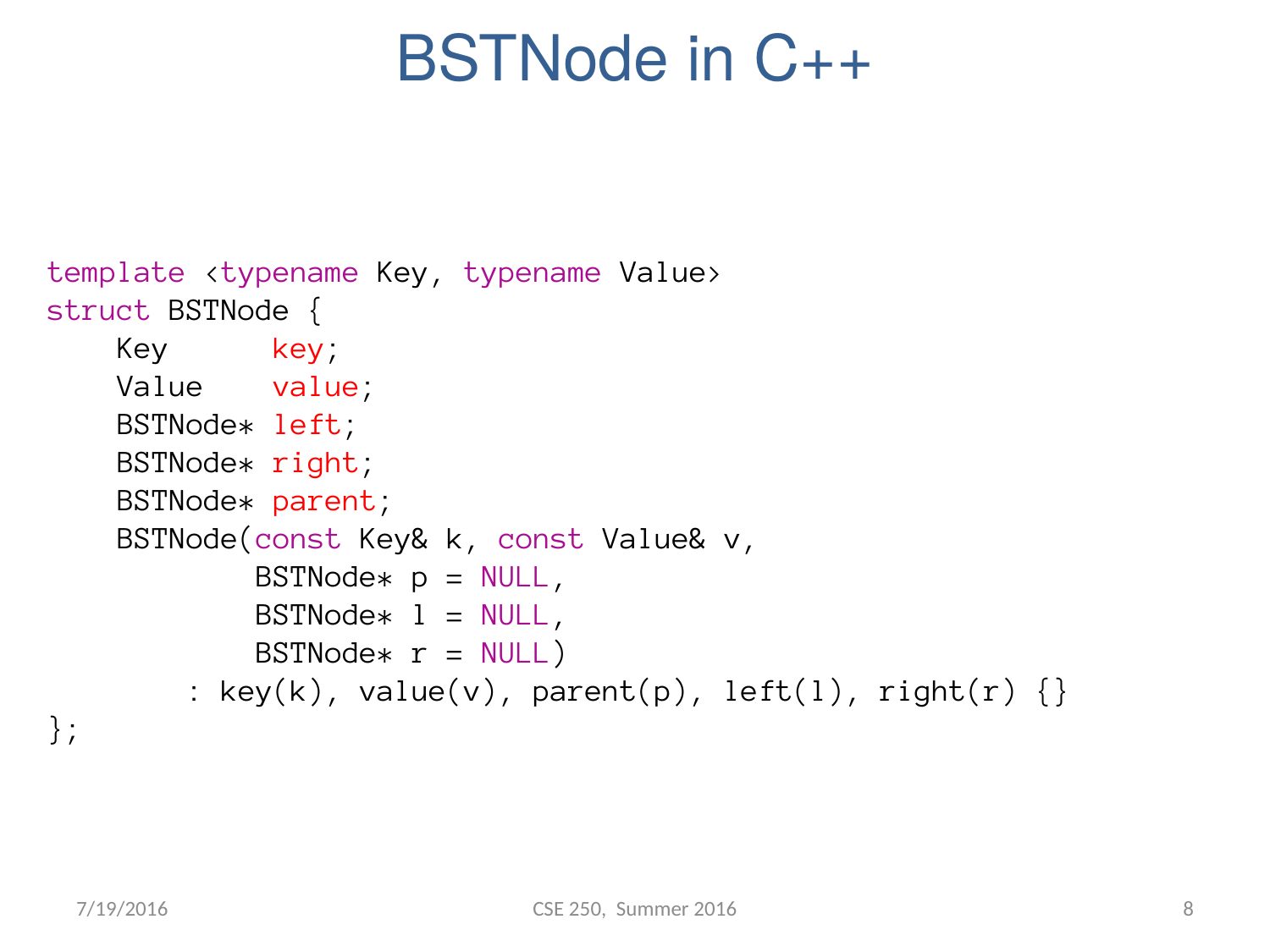

# BSTNode in C++
template <typename Key, typename Value>
struct BSTNode {
    Key      key;
    Value    value;
    BSTNode* left;
    BSTNode* right;
    BSTNode* parent;
    BSTNode(const Key& k, const Value& v,
            BSTNode* p = NULL,
            BSTNode* l = NULL,
            BSTNode* r = NULL)
        : key(k), value(v), parent(p), left(l), right(r) {}
};
7/19/2016
CSE 250,  Summer 2016
8